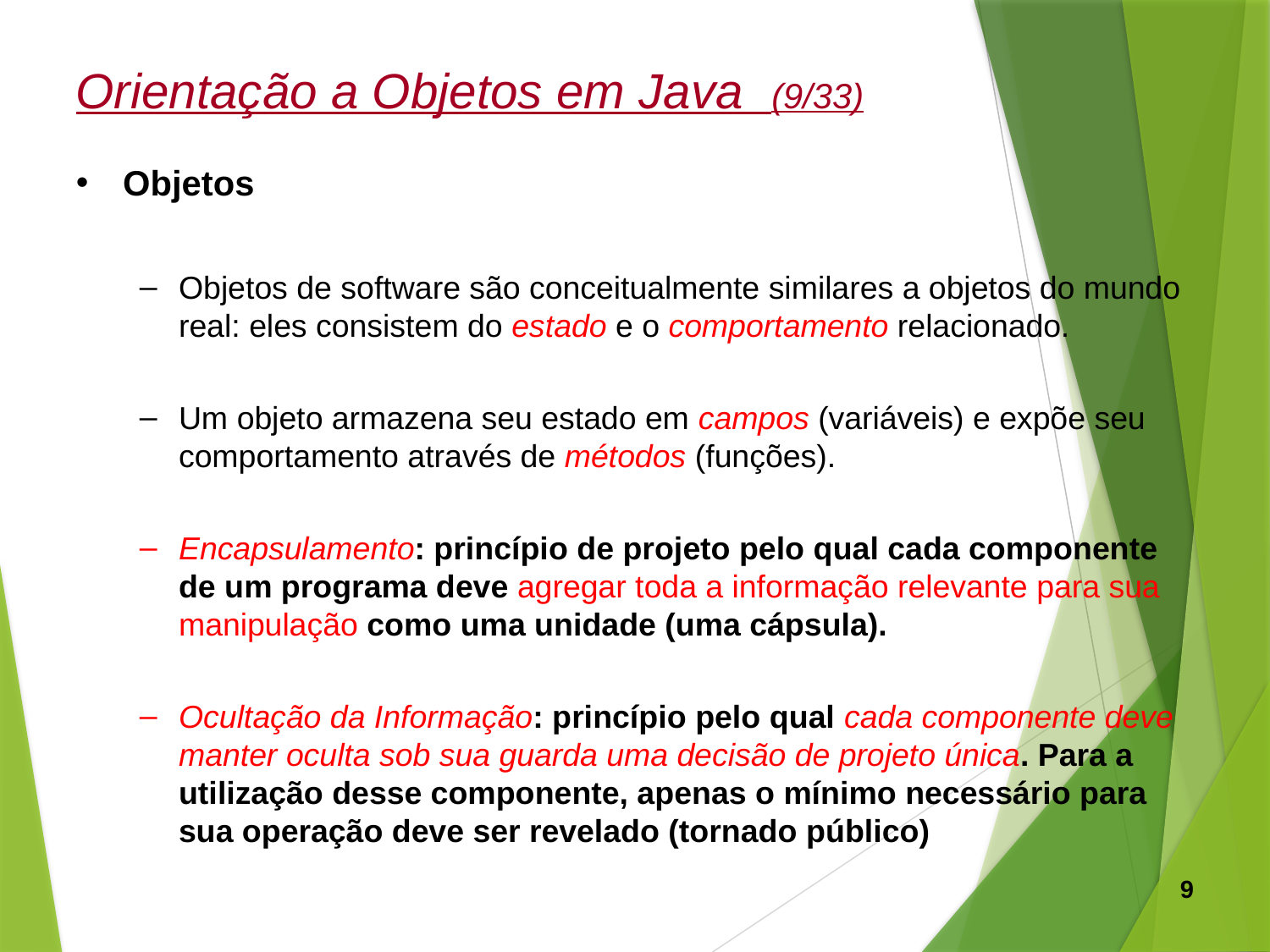

Orientação a Objetos em Java  (9/33)
Objetos

Objetos de software são conceitualmente similares a objetos do mundo real: eles consistem do estado e o comportamento relacionado.

Um objeto armazena seu estado em campos (variáveis) e expõe seu comportamento através de métodos (funções).

Encapsulamento: princípio de projeto pelo qual cada componente de um programa deve agregar toda a informação relevante para sua manipulação como uma unidade (uma cápsula).

Ocultação da Informação: princípio pelo qual cada componente deve manter oculta sob sua guarda uma decisão de projeto única. Para a utilização desse componente, apenas o mínimo necessário para sua operação deve ser revelado (tornado público)
9